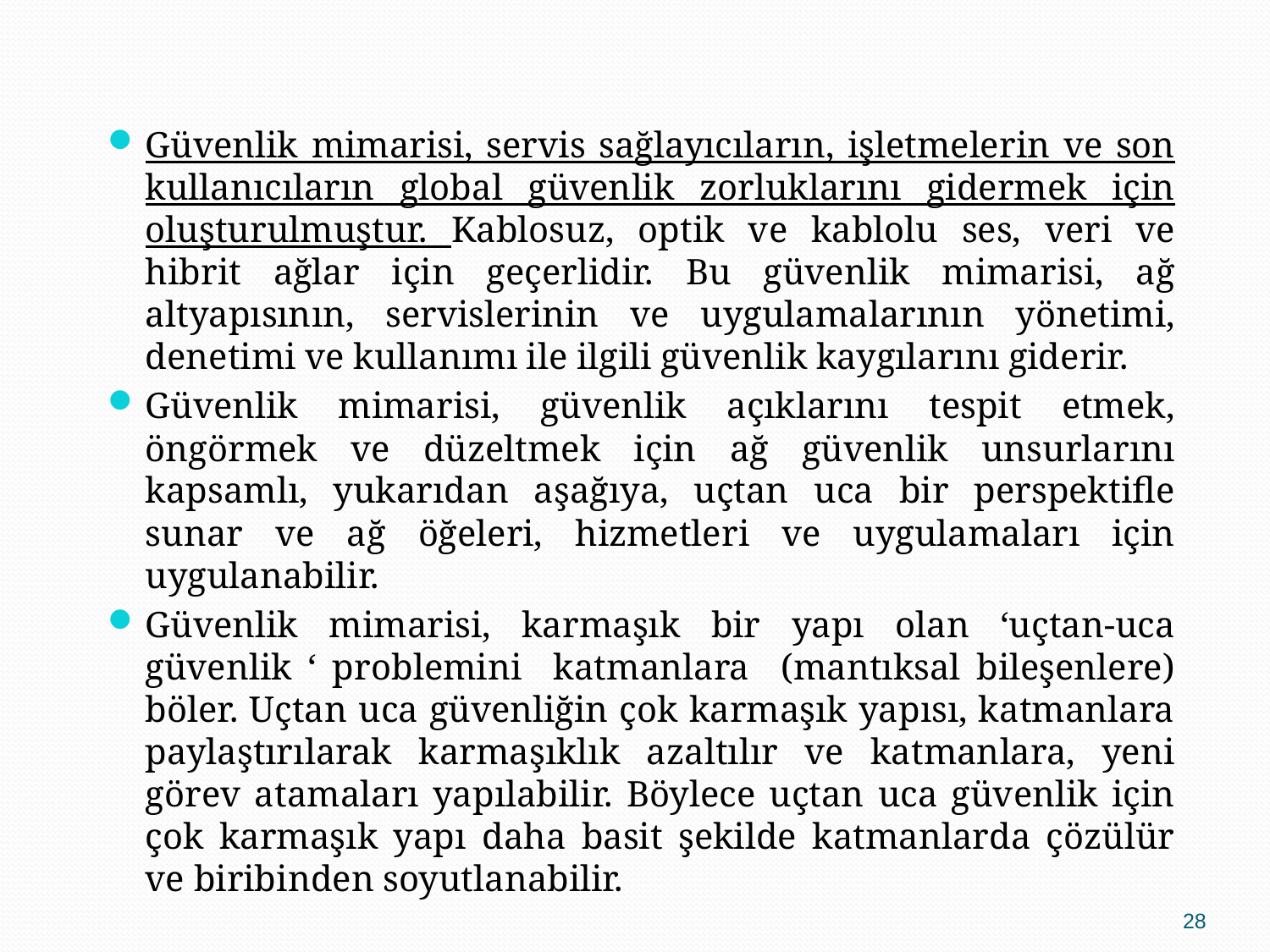

Güvenlik mimarisi, servis sağlayıcıların, işletmelerin ve son kullanıcıların global güvenlik zorluklarını gidermek için oluşturulmuştur. Kablosuz, optik ve kablolu ses, veri ve hibrit ağlar için geçerlidir. Bu güvenlik mimarisi, ağ altyapısının, servislerinin ve uygulamalarının yönetimi, denetimi ve kullanımı ile ilgili güvenlik kaygılarını giderir.
Güvenlik mimarisi, güvenlik açıklarını tespit etmek, öngörmek ve düzeltmek için ağ güvenlik unsurlarını kapsamlı, yukarıdan aşağıya, uçtan uca bir perspektifle sunar ve ağ öğeleri, hizmetleri ve uygulamaları için uygulanabilir.
Güvenlik mimarisi, karmaşık bir yapı olan ‘uçtan-uca güvenlik ‘ problemini  katmanlara  (mantıksal bileşenlere) böler. Uçtan uca güvenliğin çok karmaşık yapısı, katmanlara paylaştırılarak karmaşıklık azaltılır ve katmanlara, yeni görev atamaları yapılabilir. Böylece uçtan uca güvenlik için çok karmaşık yapı daha basit şekilde katmanlarda çözülür ve biribinden soyutlanabilir.
28